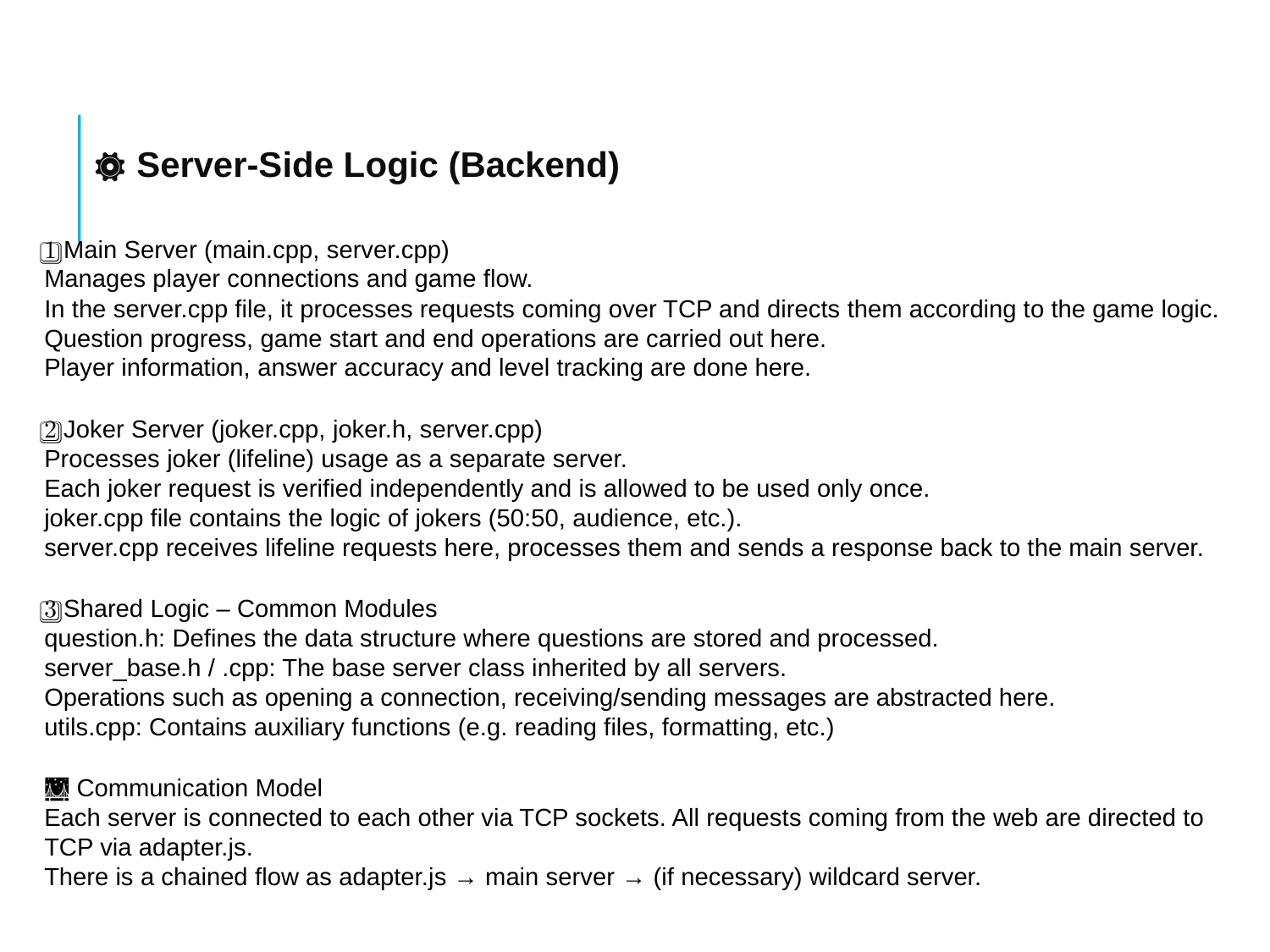

# ⚙️ Server-Side Logic (Backend)

1️⃣ Main Server (main.cpp, server.cpp)
Manages player connections and game flow.
In the server.cpp file, it processes requests coming over TCP and directs them according to the game logic.
Question progress, game start and end operations are carried out here.
Player information, answer accuracy and level tracking are done here.

2️⃣ Joker Server (joker.cpp, joker.h, server.cpp)
Processes joker (lifeline) usage as a separate server.
Each joker request is verified independently and is allowed to be used only once.
joker.cpp file contains the logic of jokers (50:50, audience, etc.).
server.cpp receives lifeline requests here, processes them and sends a response back to the main server.

3️⃣ Shared Logic – Common Modules
question.h: Defines the data structure where questions are stored and processed.
server_base.h / .cpp: The base server class inherited by all servers.
Operations such as opening a connection, receiving/sending messages are abstracted here.
utils.cpp: Contains auxiliary functions (e.g. reading files, formatting, etc.)

🌉 Communication Model
Each server is connected to each other via TCP sockets. All requests coming from the web are directed to TCP via adapter.js.
There is a chained flow as adapter.js → main server → (if necessary) wildcard server.

7